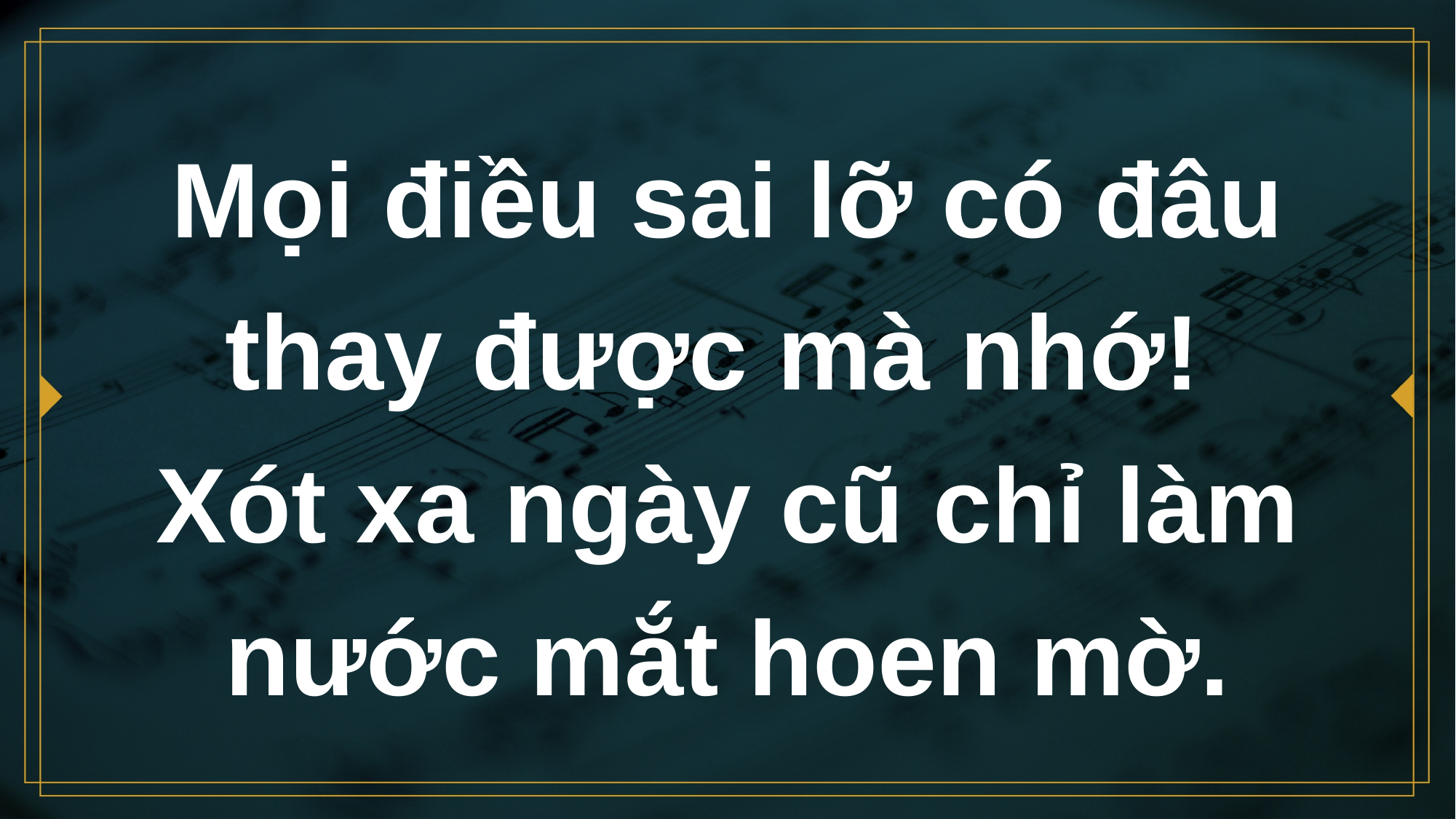

# Mọi điều sai lỡ có đâu thay được mà nhớ! Xót xa ngày cũ chỉ làm nước mắt hoen mờ.